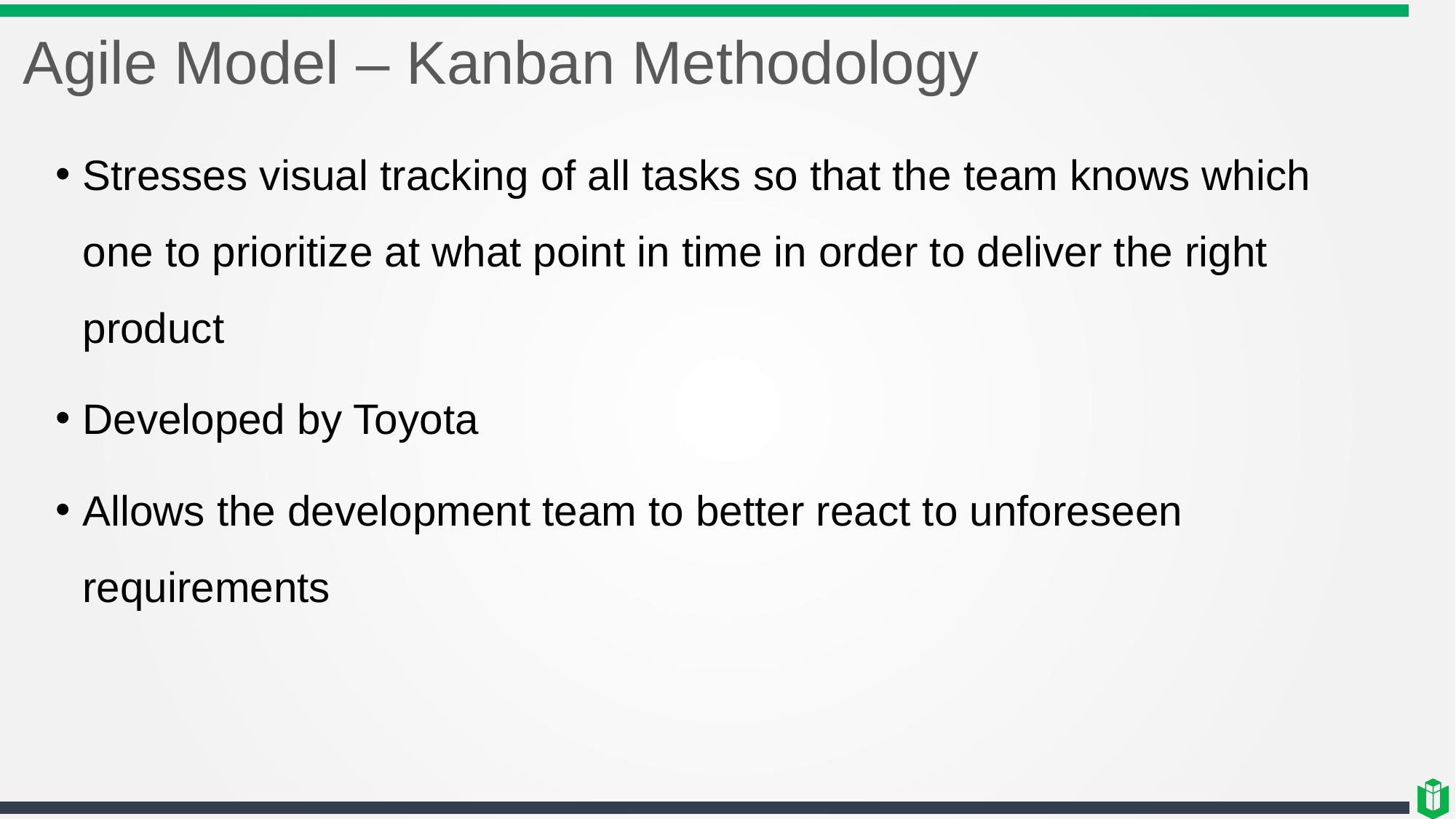

# Agile Model – Kanban Methodology
Stresses visual tracking of all tasks so that the team knows which one to prioritize at what point in time in order to deliver the right product
Developed by Toyota
Allows the development team to better react to unforeseen requirements